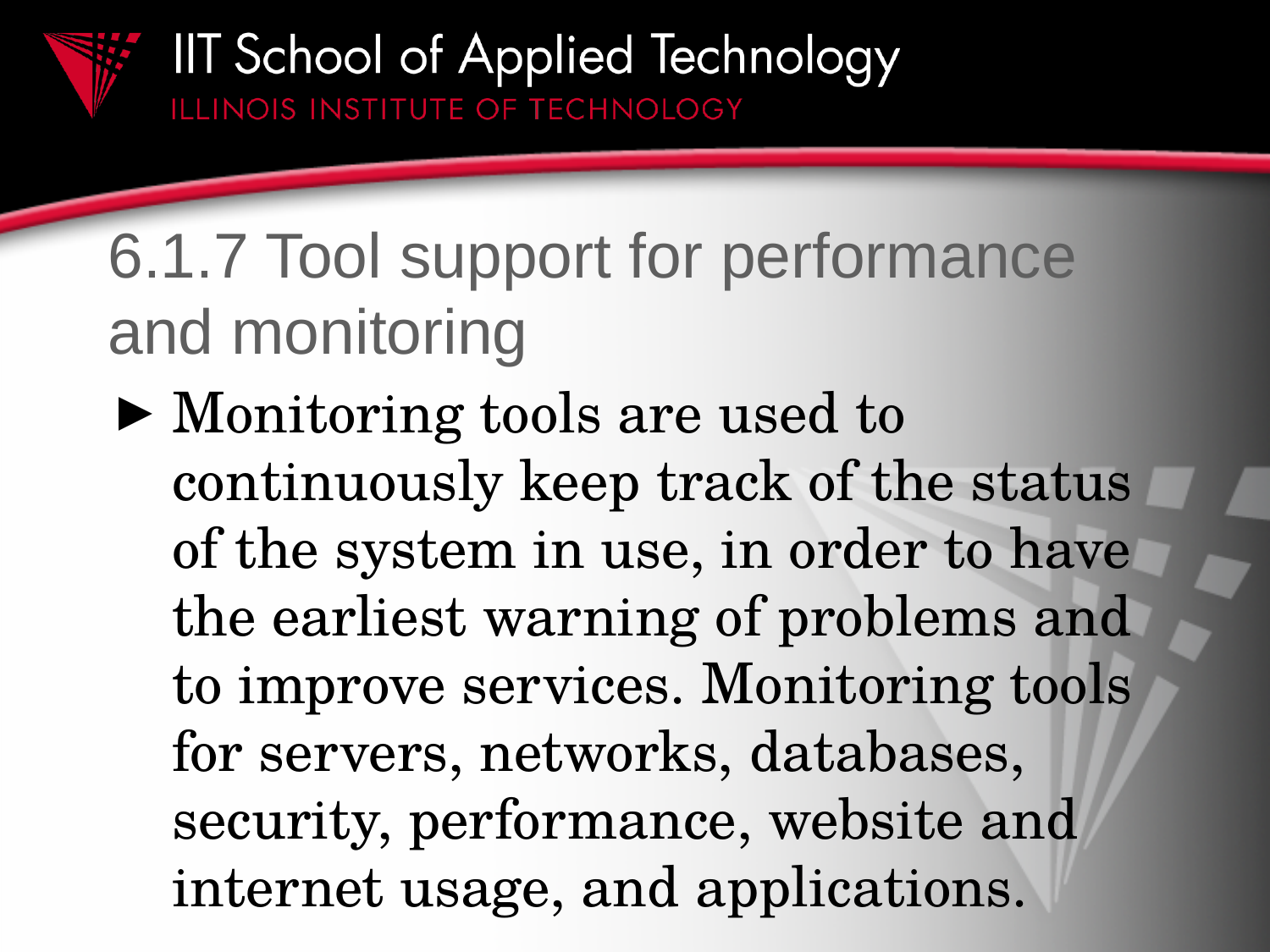

# 6.1.7 Tool support for performance and monitoring
Monitoring tools are used to continuously keep track of the status of the system in use, in order to have the earliest warning of problems and to improve services. Monitoring tools for servers, networks, databases, security, performance, website and internet usage, and applications.